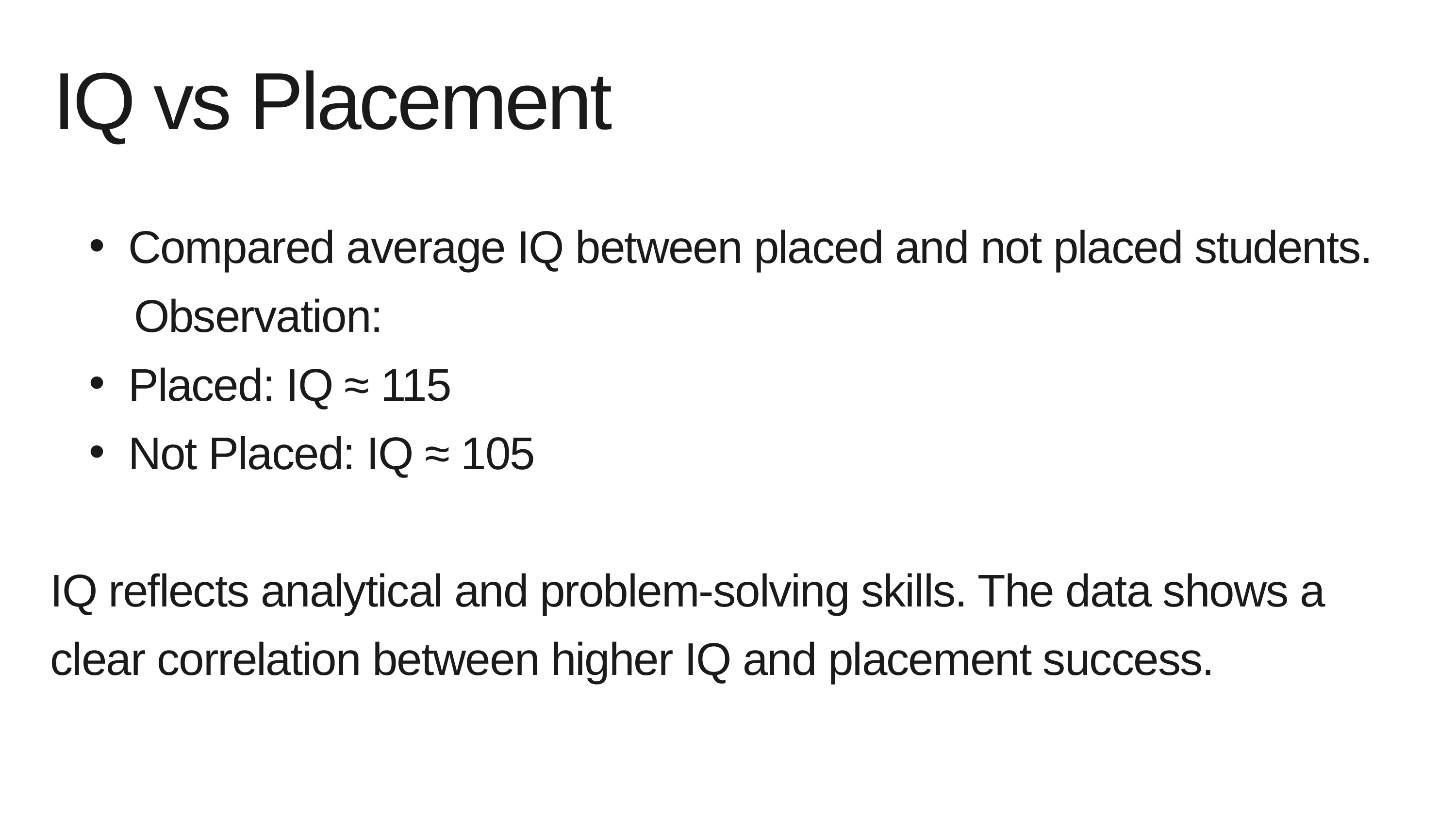

IQ vs Placement
Compared average IQ between placed and not placed students.
       Observation:
Placed: IQ ≈ 115
Not Placed: IQ ≈ 105

IQ reflects analytical and problem-solving skills. The data shows a clear correlation between higher IQ and placement success.